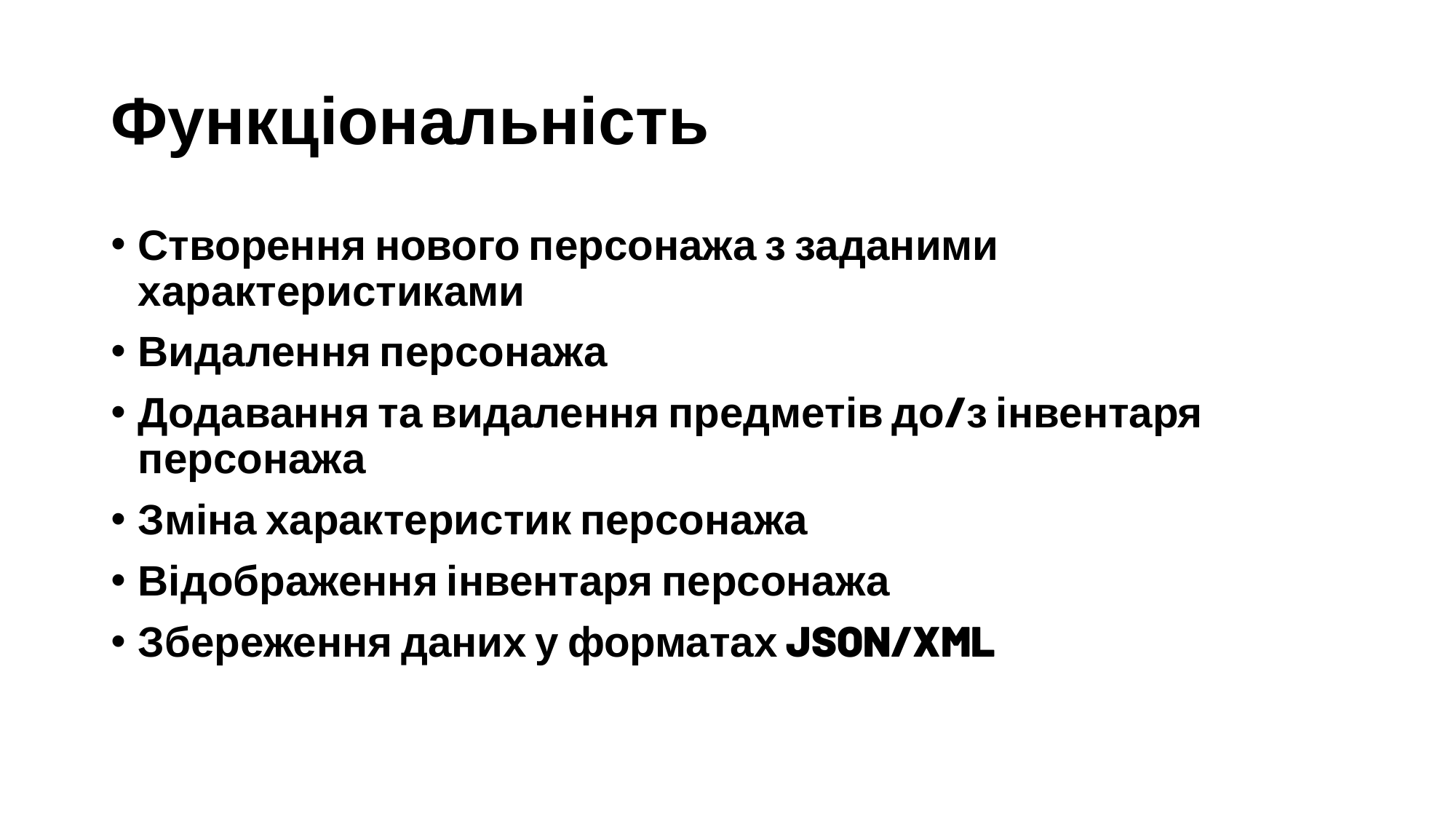

# Функціональність
Створення нового персонажа з заданими характеристиками
Видалення персонажа
Додавання та видалення предметів до/з інвентаря персонажа
Зміна характеристик персонажа
Відображення інвентаря персонажа
Збереження даних у форматах JSON/XML